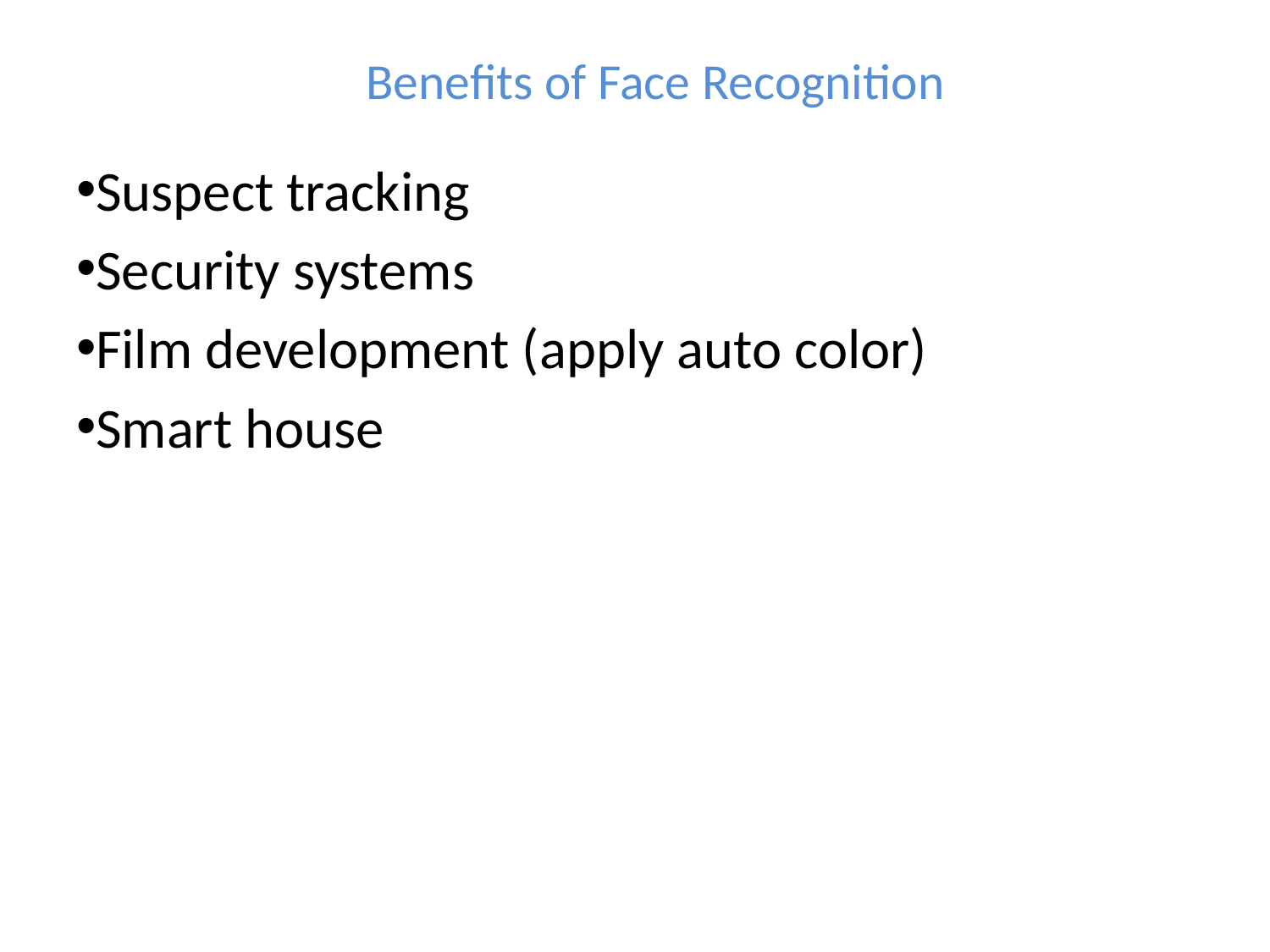

# Benefits of Face Recognition
Suspect tracking
Security systems
Film development (apply auto color)
Smart house